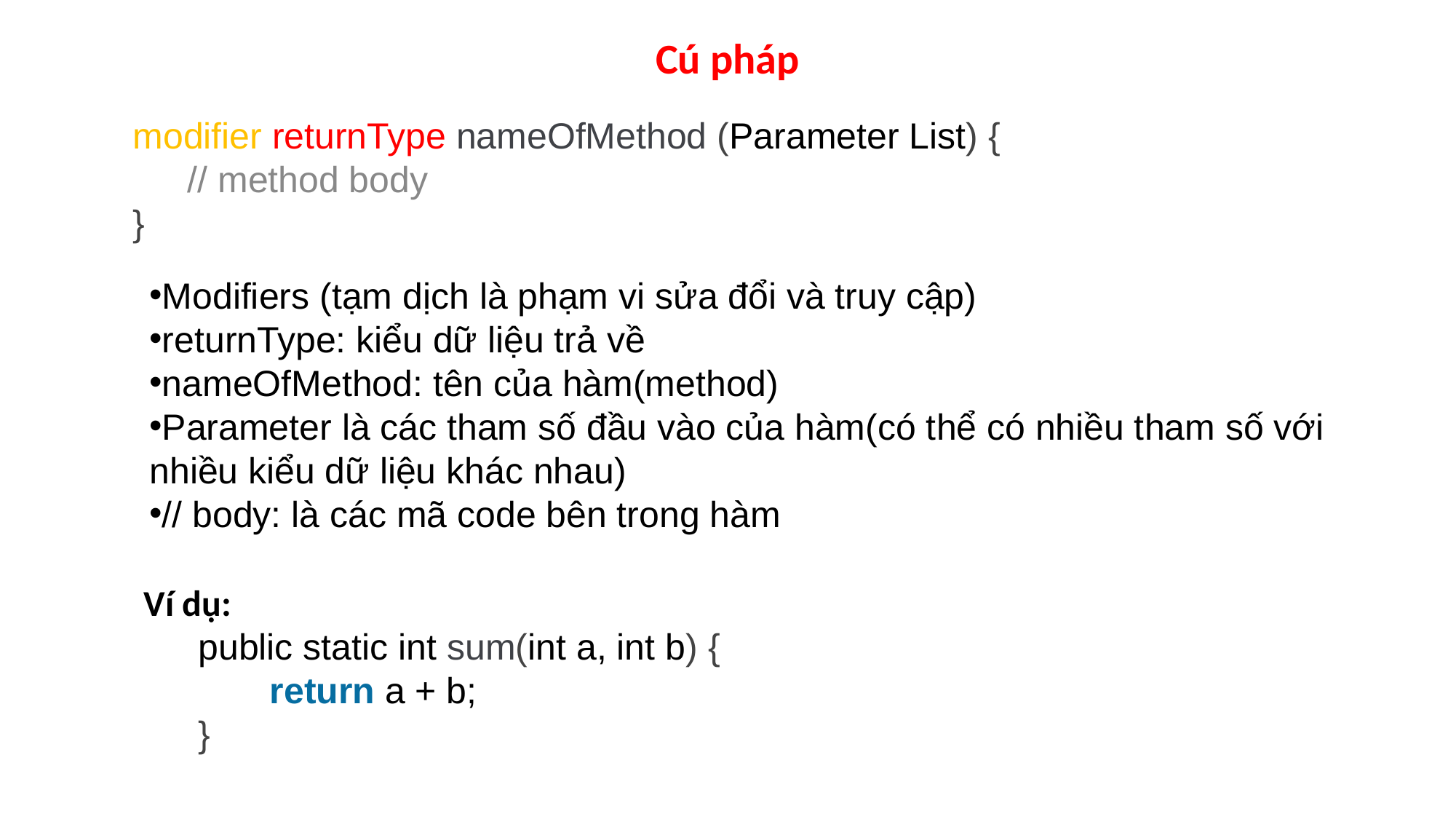

Cú pháp
modifier returnType nameOfMethod (Parameter List) {
// method body
}

Modifiers (tạm dịch là phạm vi sửa đổi và truy cập)
returnType: kiểu dữ liệu trả về
nameOfMethod: tên của hàm(method)
Parameter là các tham số đầu vào của hàm(có thể có nhiều tham số với nhiều kiểu dữ liệu khác nhau)
// body: là các mã code bên trong hàm

Ví dụ:
public static int sum(int a, int b) {
       return a + b;
}